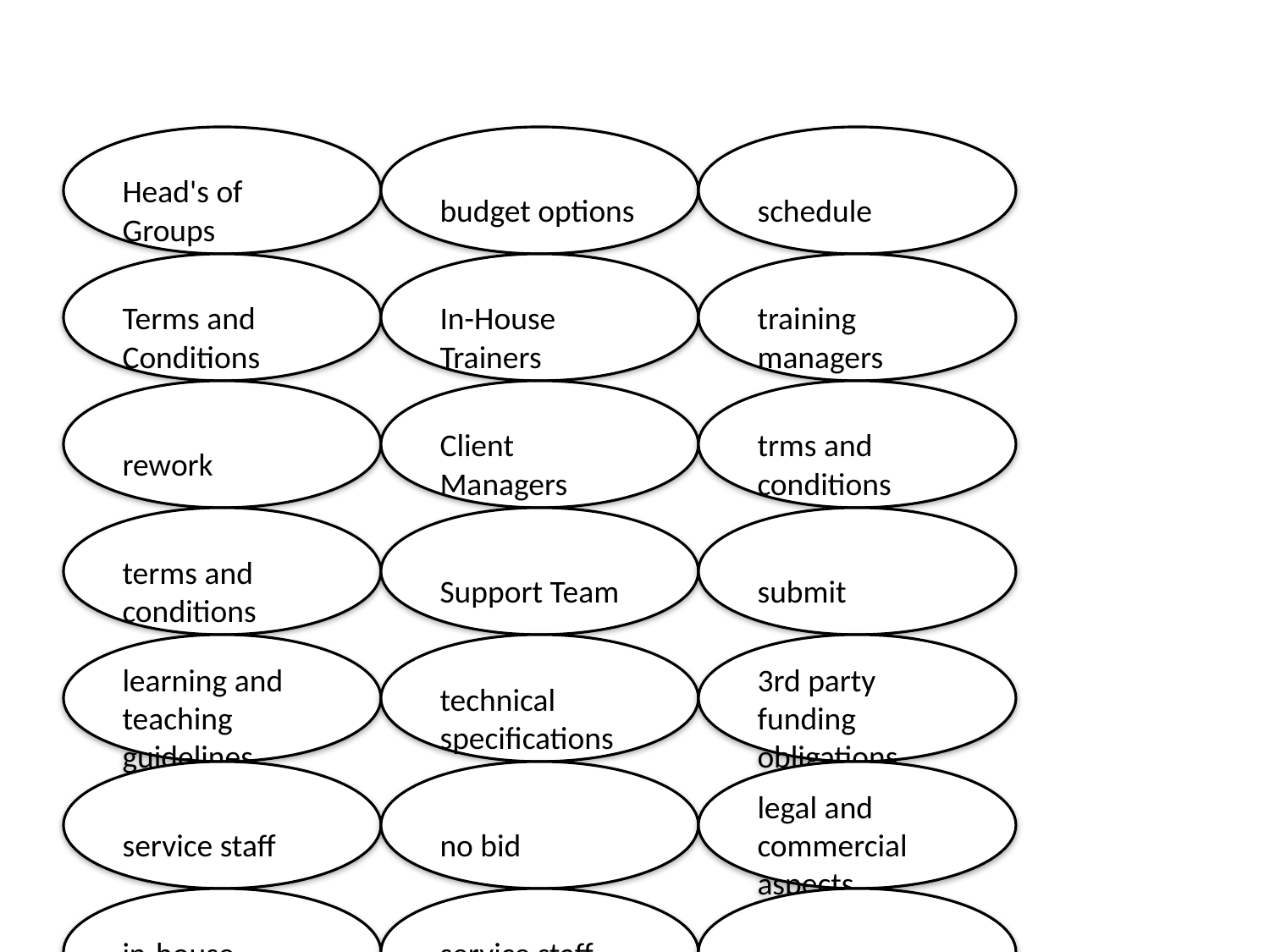

#

Head's of Groups

budget options

schedule

Terms and Conditions

In-House Trainers

training managers

rework

Client Managers

trms and conditions

terms and conditions

Support Team

submit

learning and teaching guidelines

technical specifications

3rd party funding obligations

service staff

no bid

legal and commercial aspects

in-house trainers

service staff managers

Dean's Office

cost